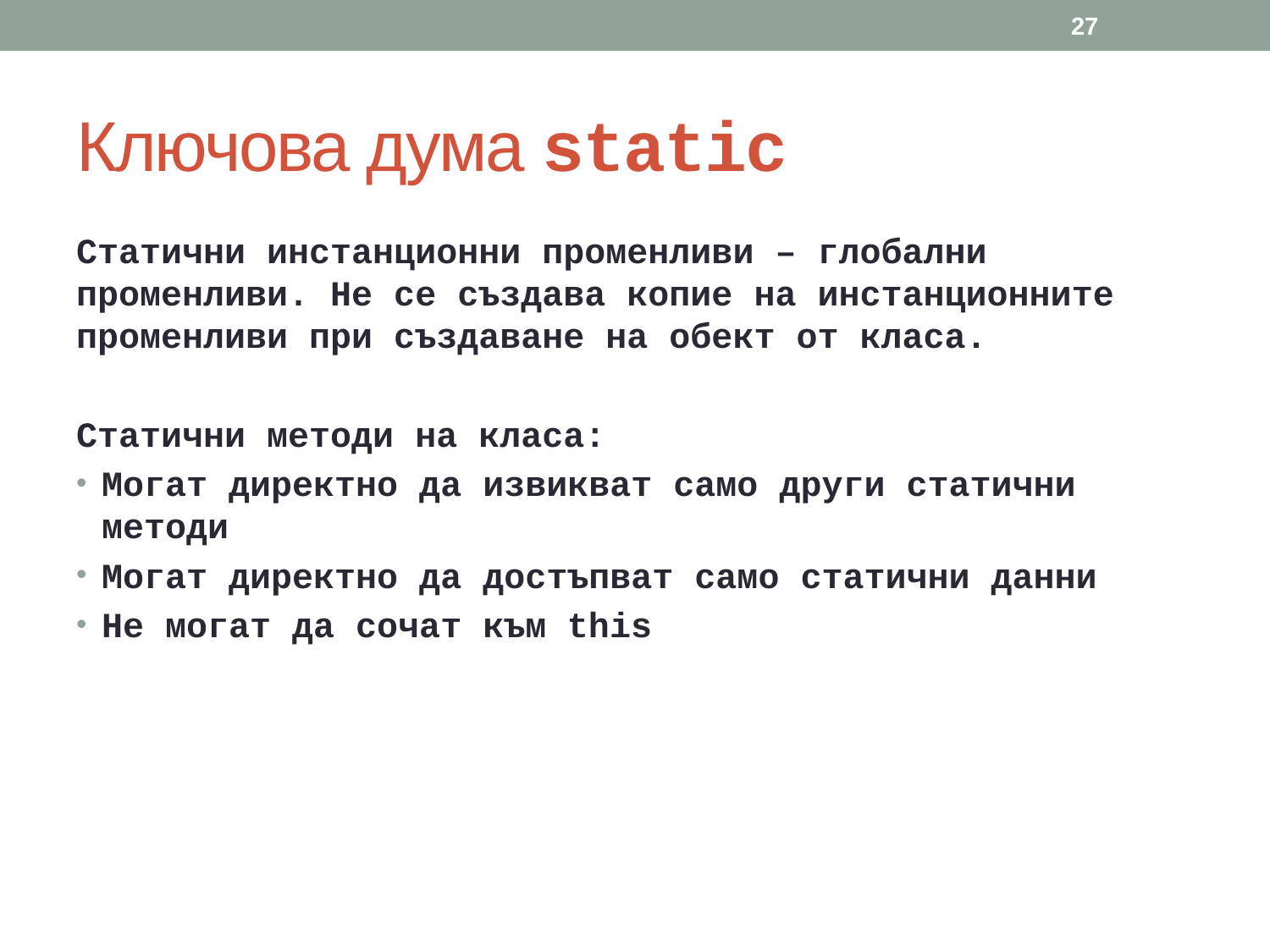

27
# Ключова дума static
Статични инстанционни променливи – глобални променливи. Не се създава копие на инстанционните променливи при създаване на обект от класа.

Статични методи на класа:
Могат директно да извикват само други статични методи
Могат директно да достъпват само статични данни
Не могат да сочат към this